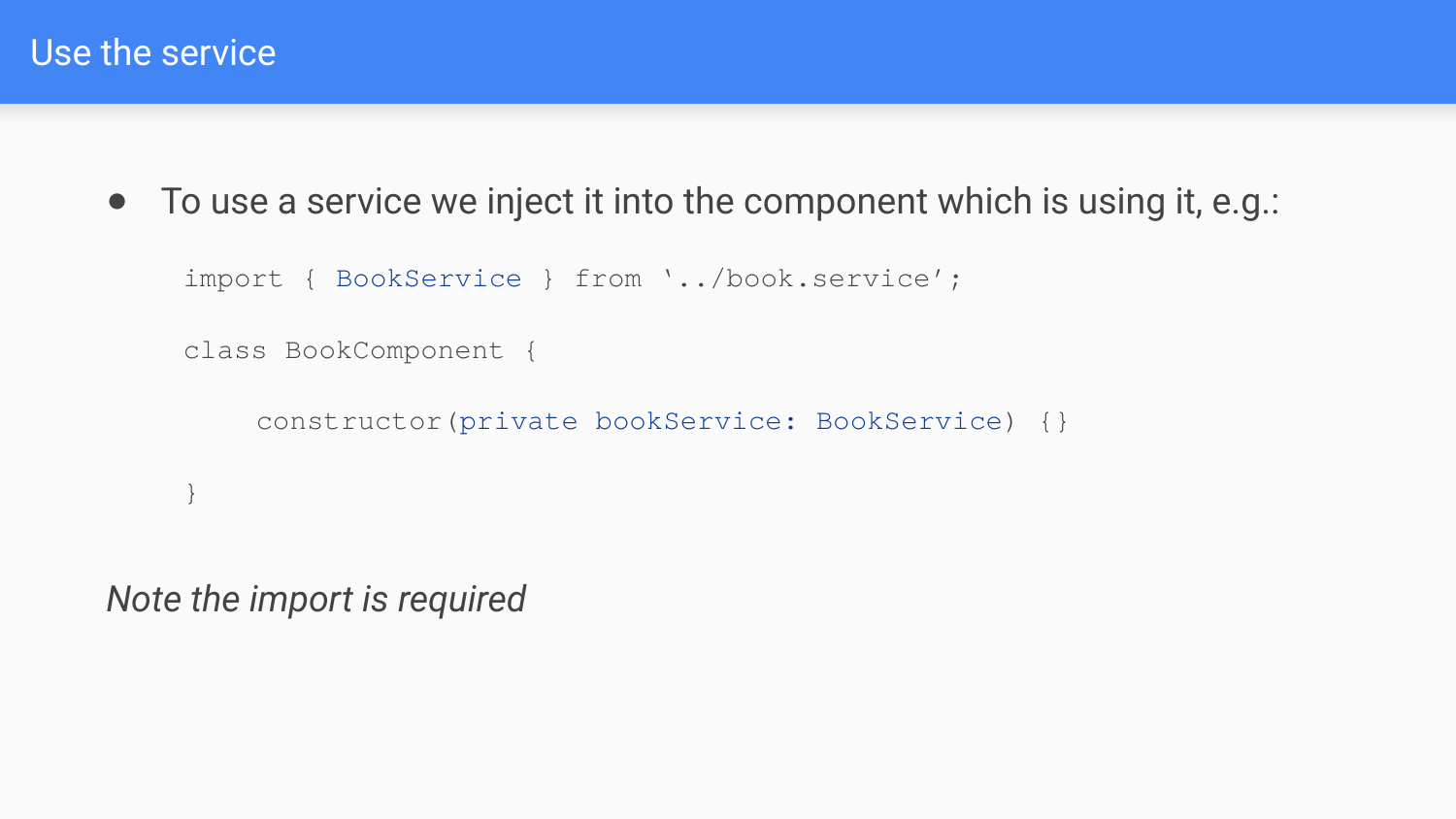

# Use the service
To use a service we inject it into the component which is using it, e.g.:
import { BookService } from ‘../book.service’;
class BookComponent {
constructor(private bookService: BookService) {}
}

Note the import is required